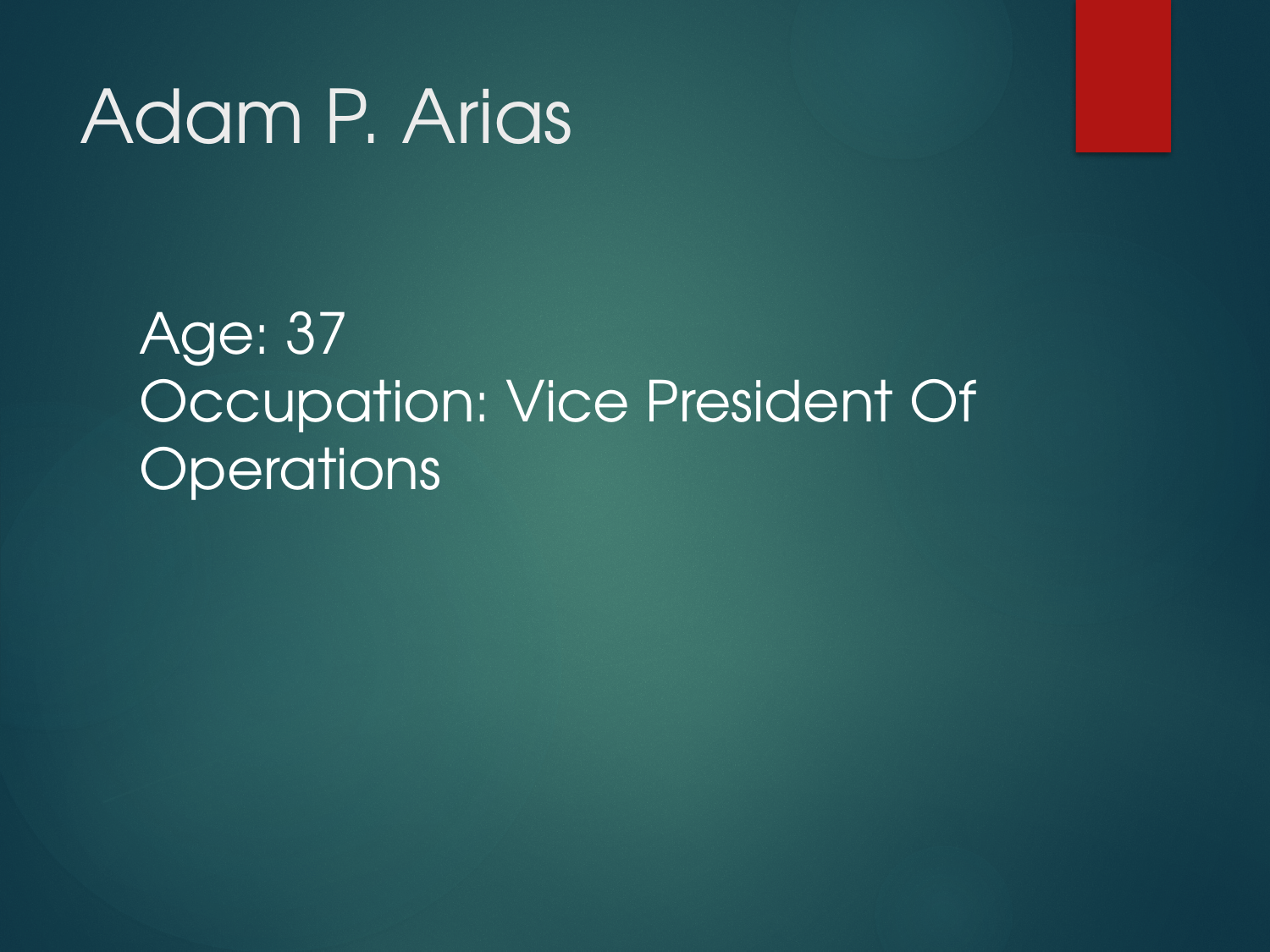

# Adam P. Arias

Age: 37
Occupation: Vice President Of Operations